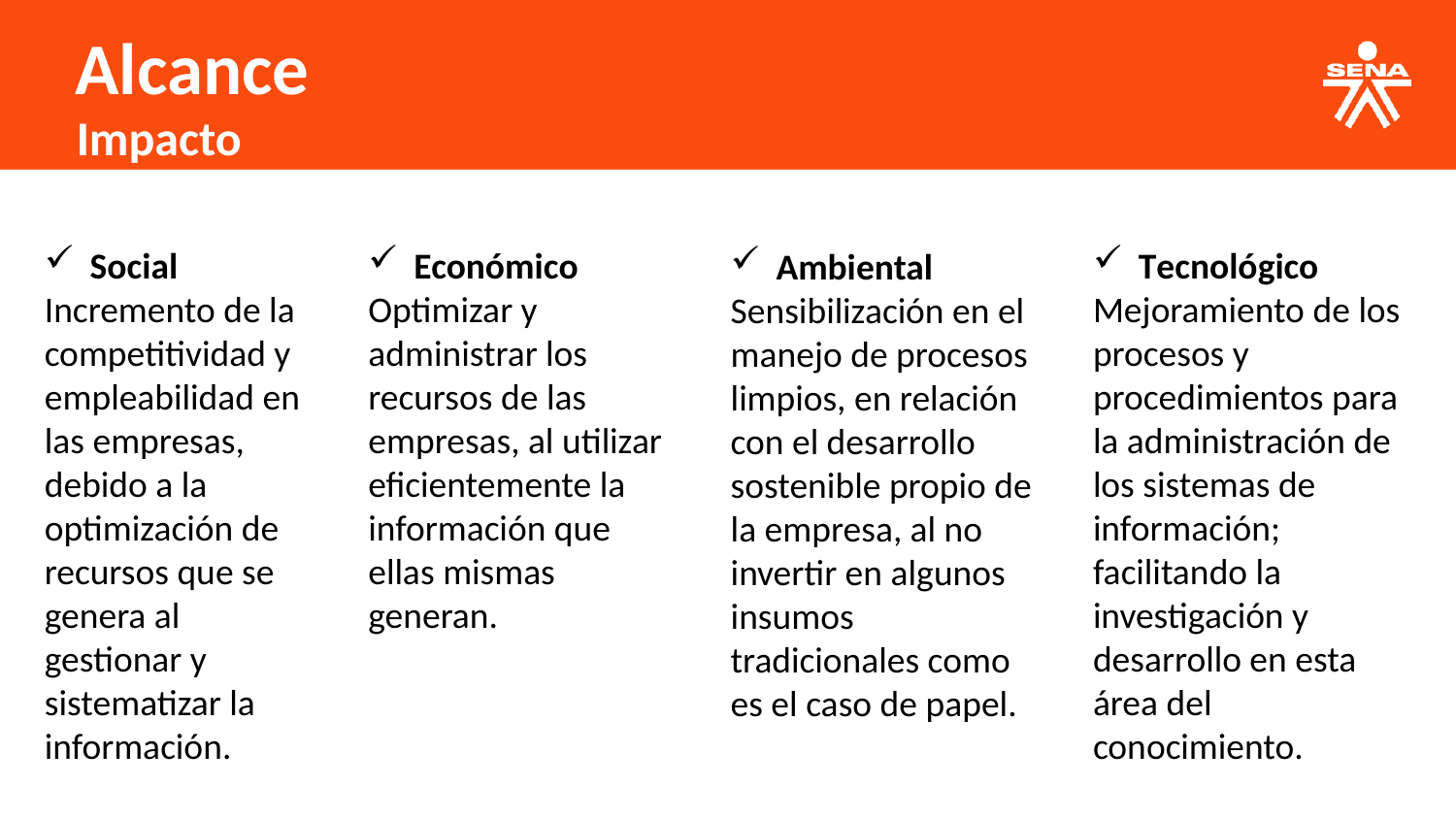

Alcance
Impacto
Social
Incremento de la competitividad y empleabilidad en las empresas, debido a la optimización de recursos que se genera al gestionar y sistematizar la información.
Económico
Optimizar y administrar los recursos de las empresas, al utilizar eficientemente la información que ellas mismas generan.
Tecnológico
Mejoramiento de los procesos y procedimientos para la administración de los sistemas de información; facilitando la investigación y desarrollo en esta área del conocimiento.
Ambiental
Sensibilización en el manejo de procesos limpios, en relación con el desarrollo sostenible propio de la empresa, al no invertir en algunos insumos tradicionales como es el caso de papel.